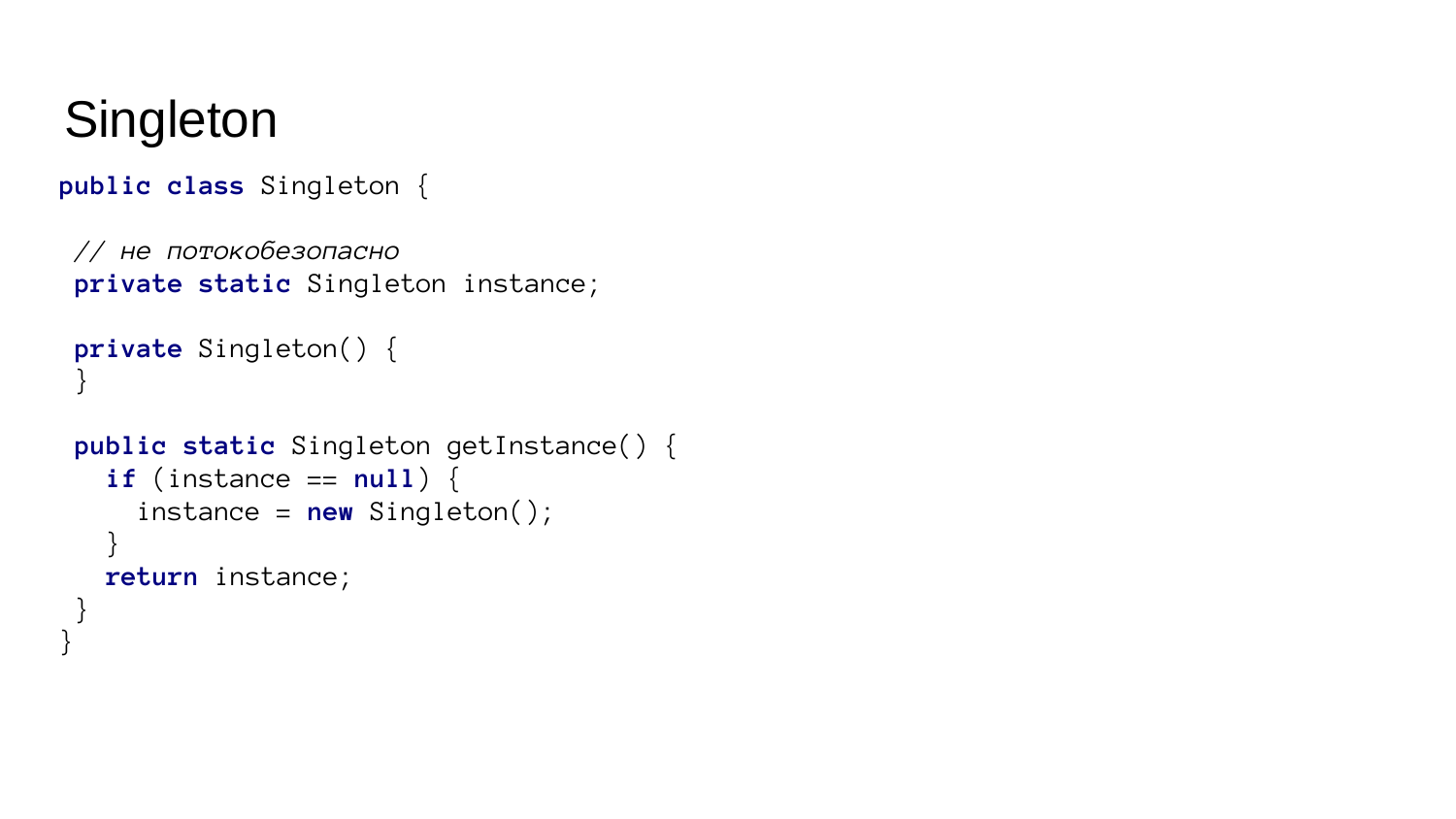

# Singleton
| public class Singleton { // не потокобезопасно private static Singleton instance; private Singleton() { } public static Singleton getInstance() { if (instance == null) { instance = new Singleton(); } return instance; } } |
| --- |